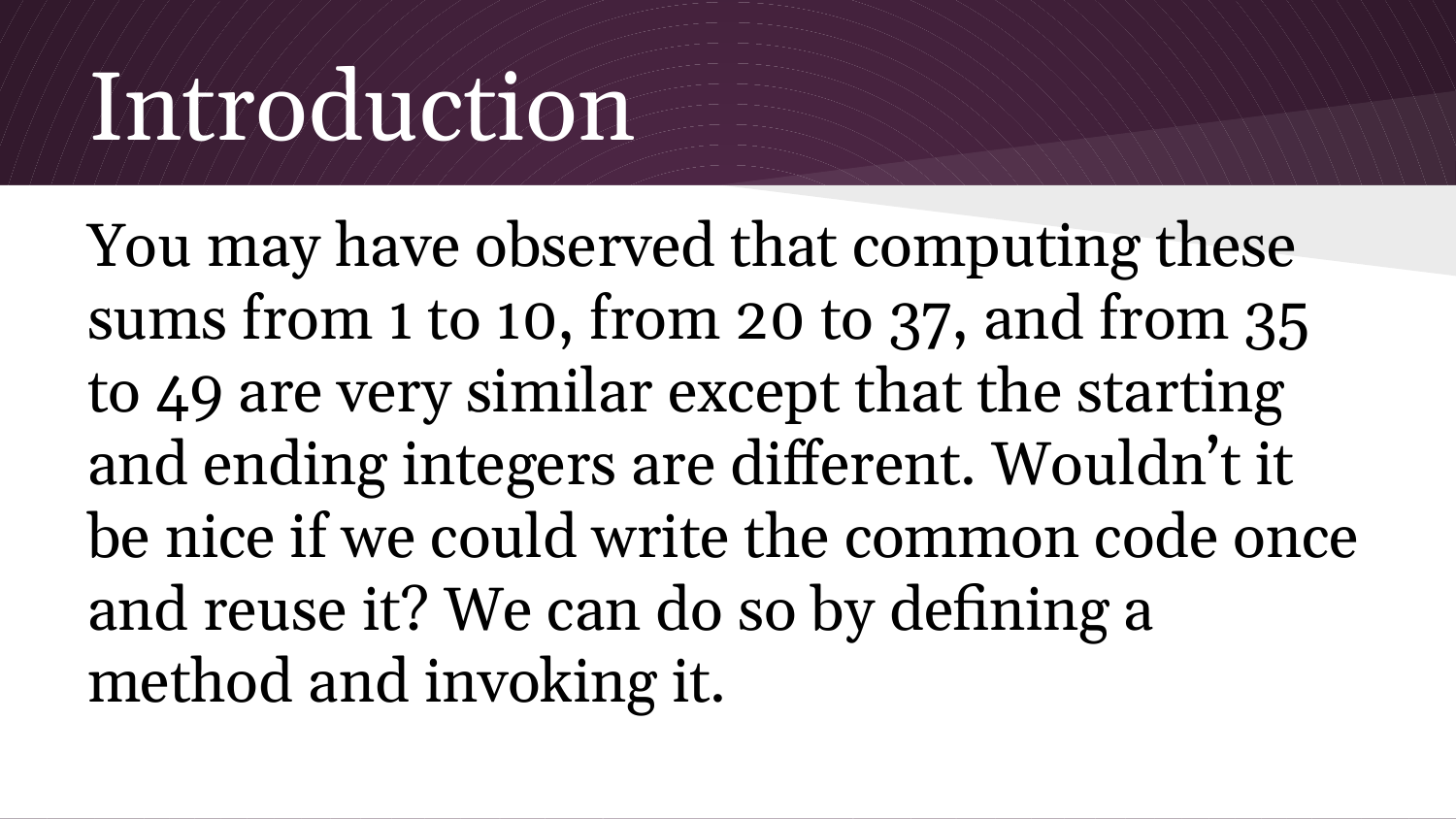

# Introduction
You may have observed that computing these sums from 1 to 10, from 20 to 37, and from 35 to 49 are very similar except that the starting and ending integers are different. Wouldn’t it be nice if we could write the common code once and reuse it? We can do so by defining a method and invoking it.